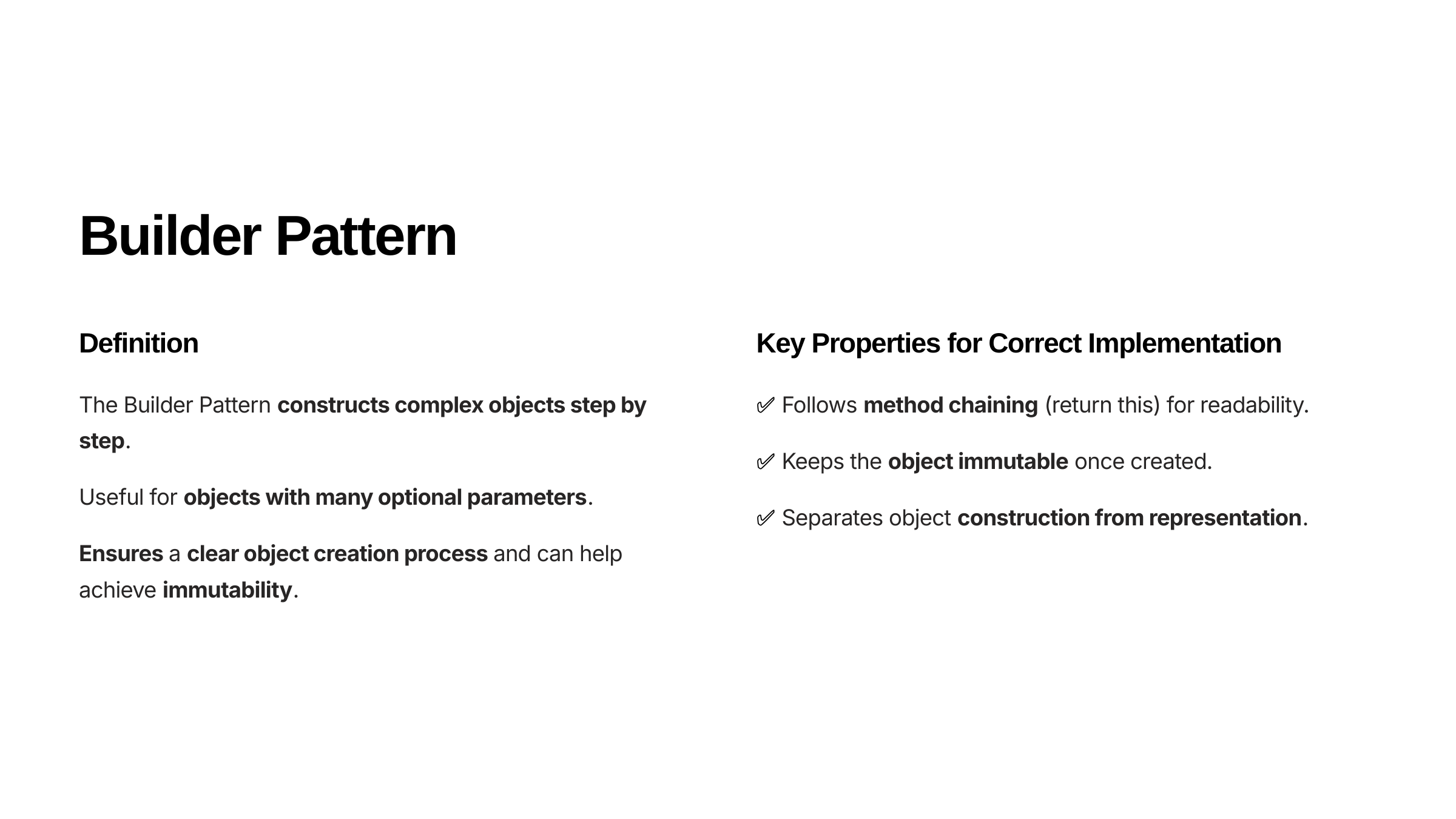

Builder Pattern
Definition
Key Properties for Correct Implementation
The Builder Pattern constructs complex objects step by step.
✅ Follows method chaining (return this) for readability.
✅ Keeps the object immutable once created.
Useful for objects with many optional parameters.
✅ Separates object construction from representation.
Ensures a clear object creation process and can help achieve immutability.